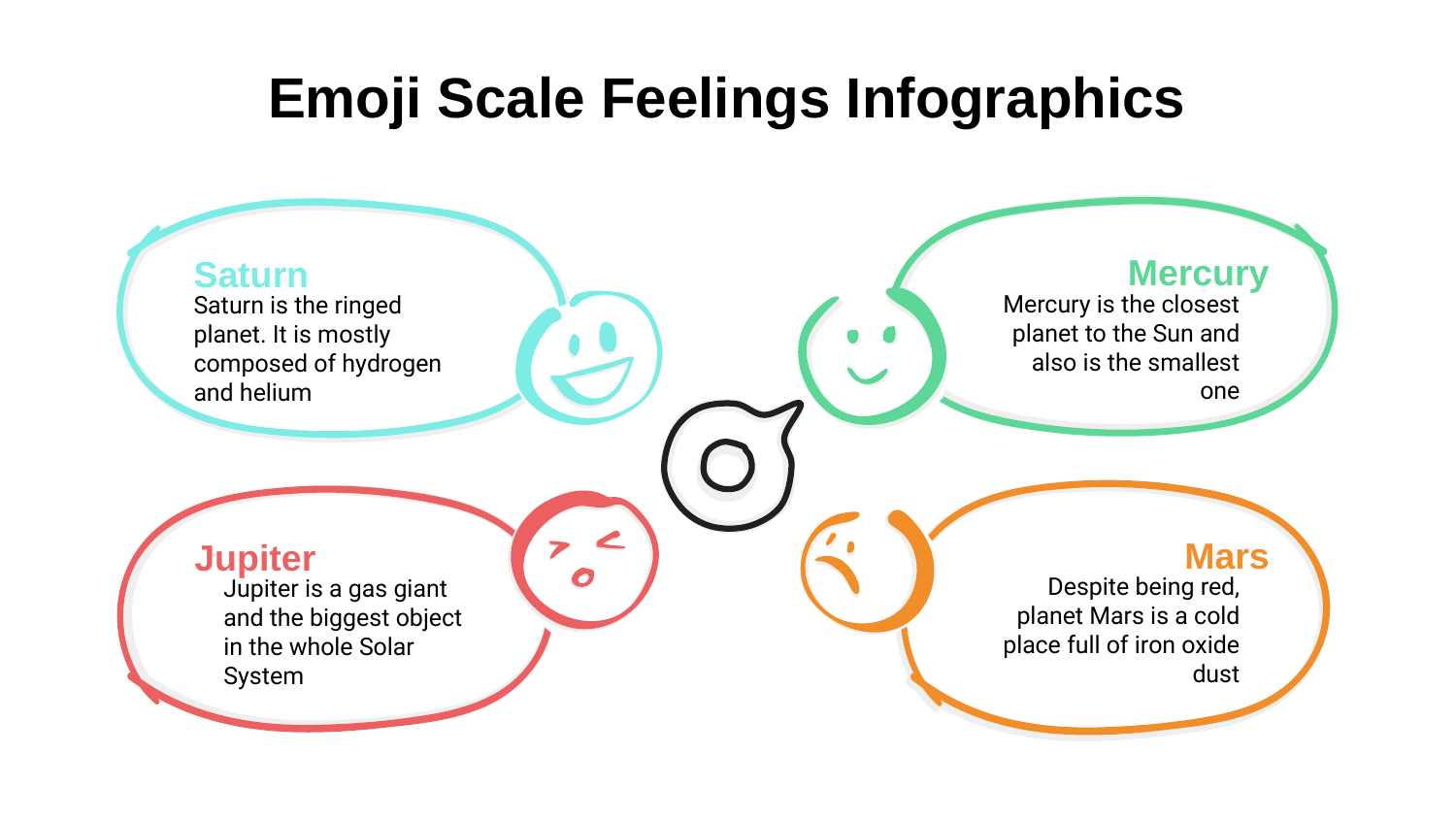

# Emoji Scale Feelings Infographics

Mercury
Mercury is the closest planet to the Sun and also is the smallest one

Saturn
Saturn is the ringed planet. It is mostly composed of hydrogen and helium

Mars
Despite being red, planet Mars is a cold place full of iron oxide dust

Jupiter
Jupiter is a gas giant and the biggest object in the whole Solar System